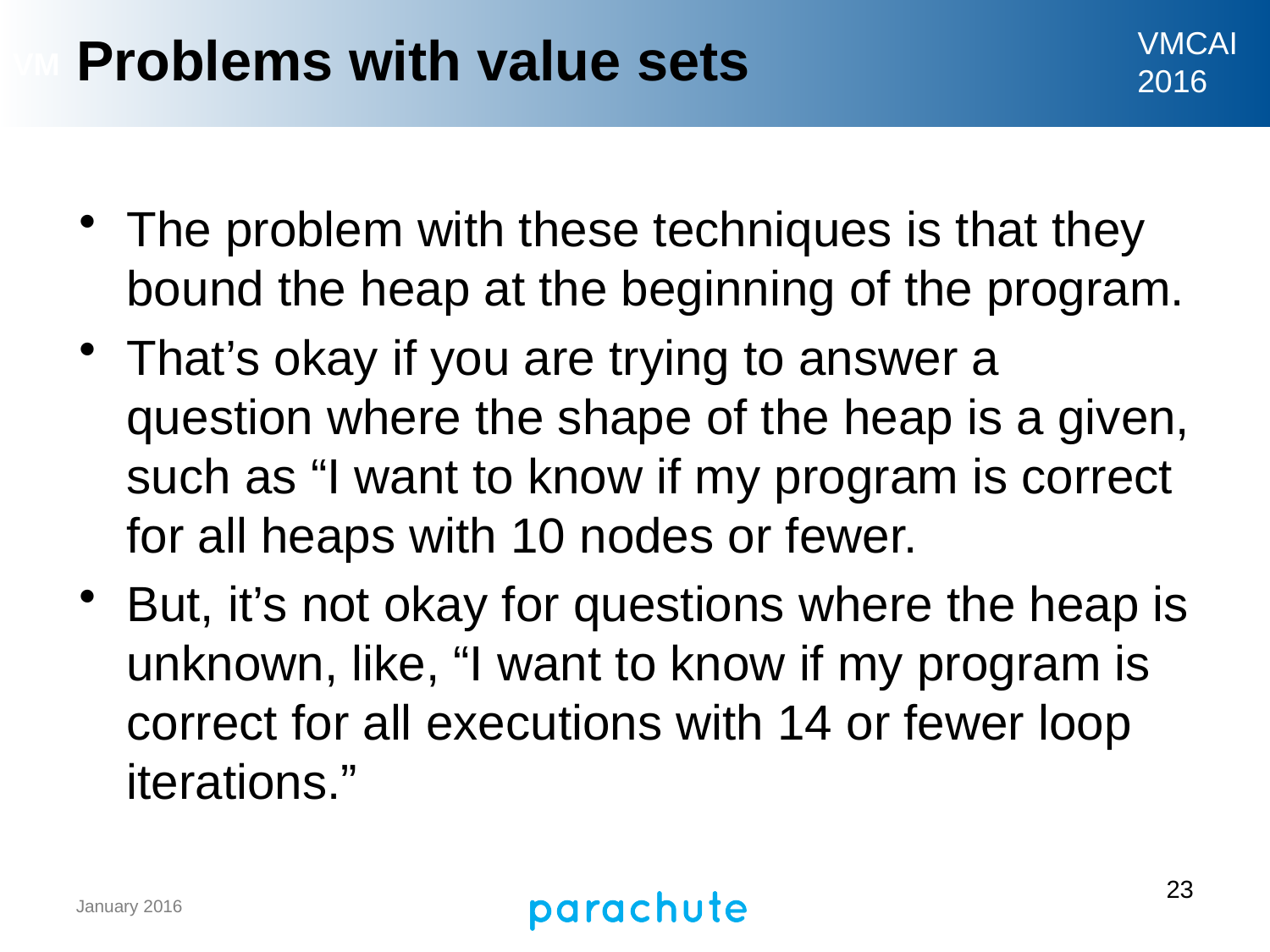

# Problems with value sets
The problem with these techniques is that they bound the heap at the beginning of the program.
That’s okay if you are trying to answer a question where the shape of the heap is a given, such as “I want to know if my program is correct for all heaps with 10 nodes or fewer.
But, it’s not okay for questions where the heap is unknown, like, “I want to know if my program is correct for all executions with 14 or fewer loop iterations.”
23
January 2016